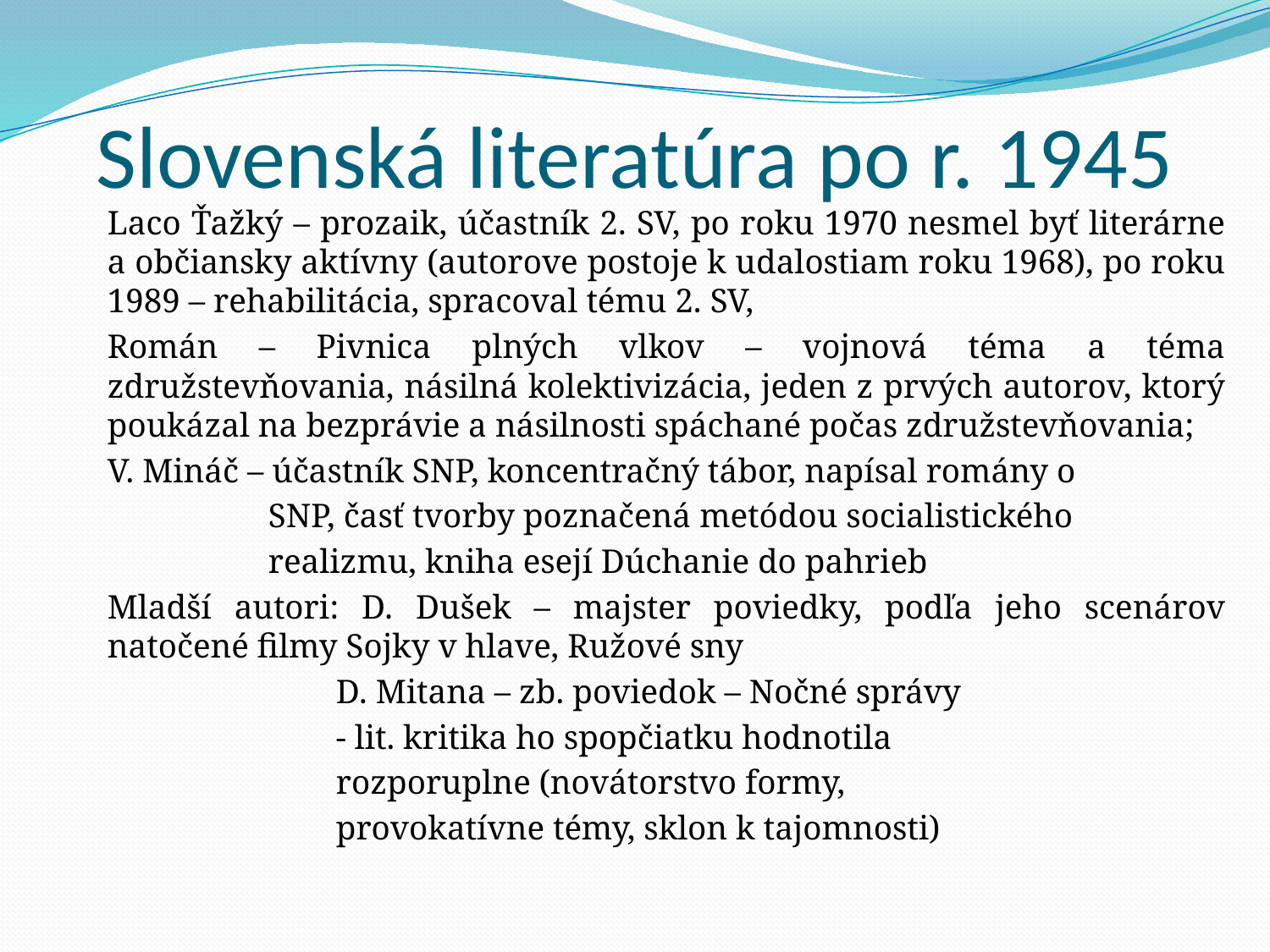

# Slovenská literatúra po r. 1945
Laco Ťažký – prozaik, účastník 2. SV, po roku 1970 nesmel byť literárne a občiansky aktívny (autorove postoje k udalostiam roku 1968), po roku 1989 – rehabilitácia, spracoval tému 2. SV,
Román – Pivnica plných vlkov – vojnová téma a téma združstevňovania, násilná kolektivizácia, jeden z prvých autorov, ktorý poukázal na bezprávie a násilnosti spáchané počas združstevňovania;
V. Mináč – účastník SNP, koncentračný tábor, napísal romány o
                   SNP, časť tvorby poznačená metódou socialistického
                   realizmu, kniha esejí Dúchanie do pahrieb
Mladší autori: D. Dušek – majster poviedky, podľa jeho scenárov natočené filmy Sojky v hlave, Ružové sny
                           D. Mitana – zb. poviedok – Nočné správy
                           - lit. kritika ho spopčiatku hodnotila
                           rozporuplne (novátorstvo formy,
                           provokatívne témy, sklon k tajomnosti)